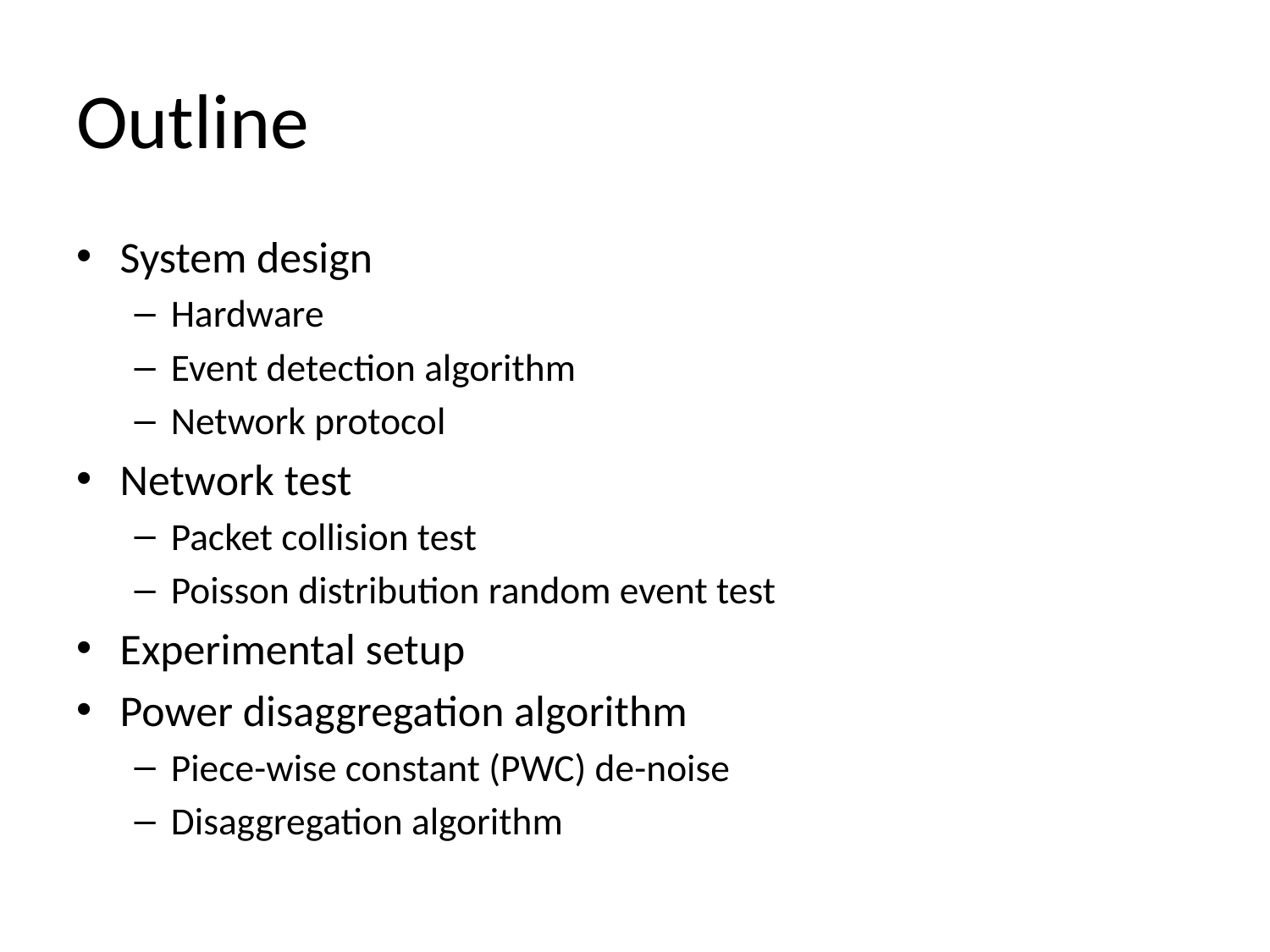

# Outline
System design
Hardware
Event detection algorithm
Network protocol
Network test
Packet collision test
Poisson distribution random event test
Experimental setup
Power disaggregation algorithm
Piece-wise constant (PWC) de-noise
Disaggregation algorithm